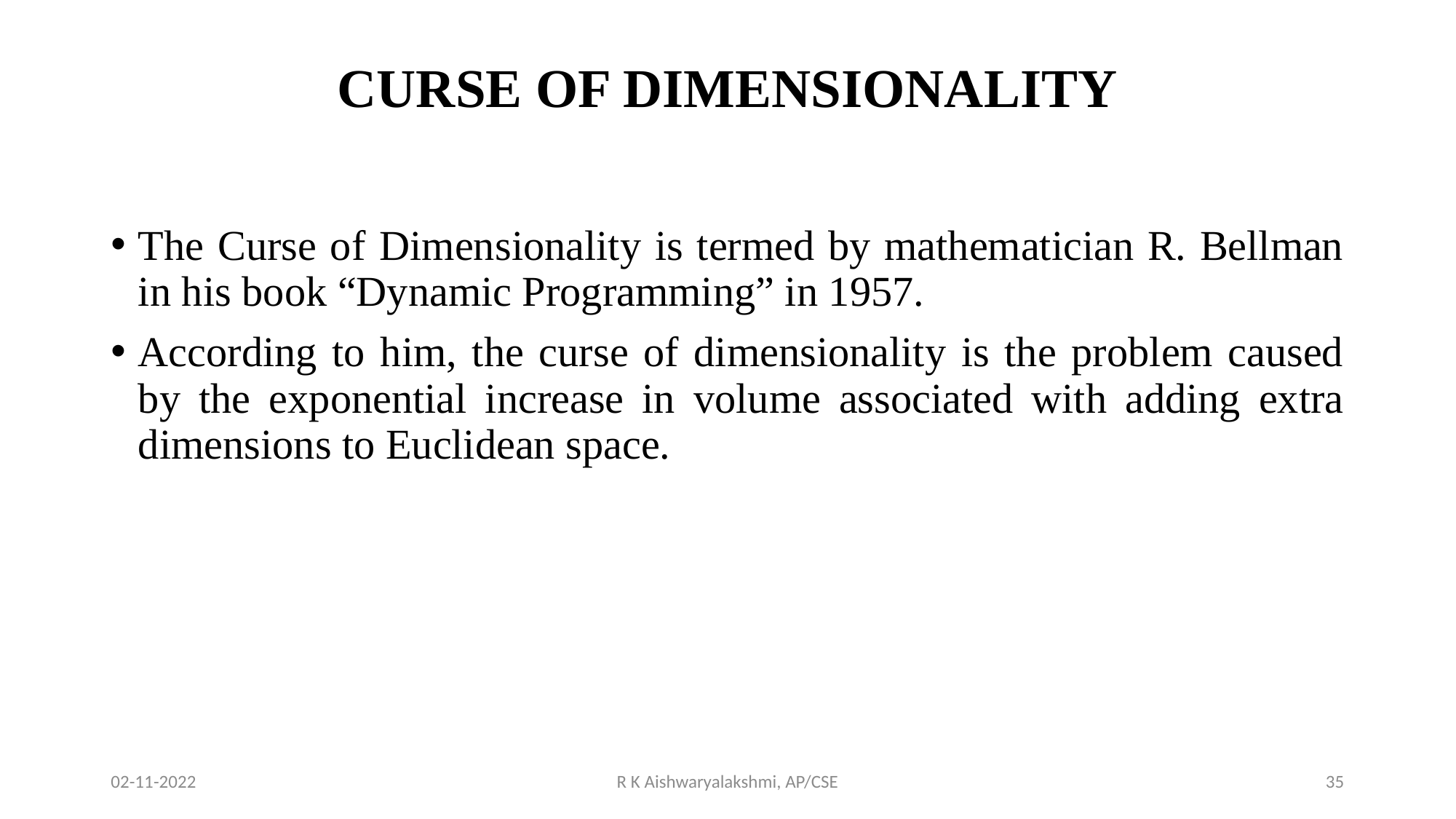

# CURSE OF DIMENSIONALITY
The Curse of Dimensionality is termed by mathematician R. Bellman in his book “Dynamic Programming” in 1957.
According to him, the curse of dimensionality is the problem caused by the exponential increase in volume associated with adding extra dimensions to Euclidean space.

02-11-2022
R K Aishwaryalakshmi, AP/CSE
35